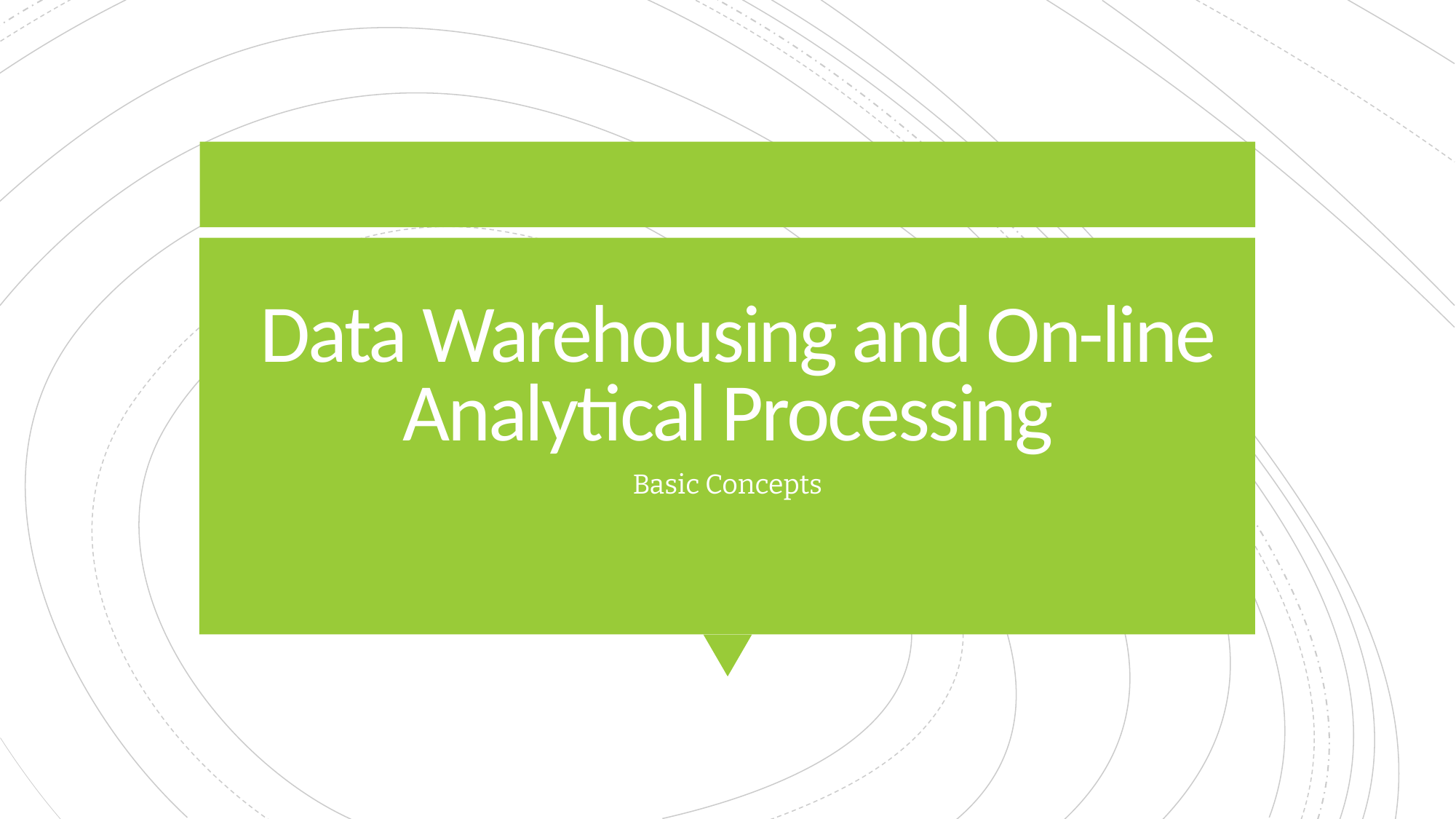

# Data Warehousing and On-line Analytical Processing
Basic Concepts